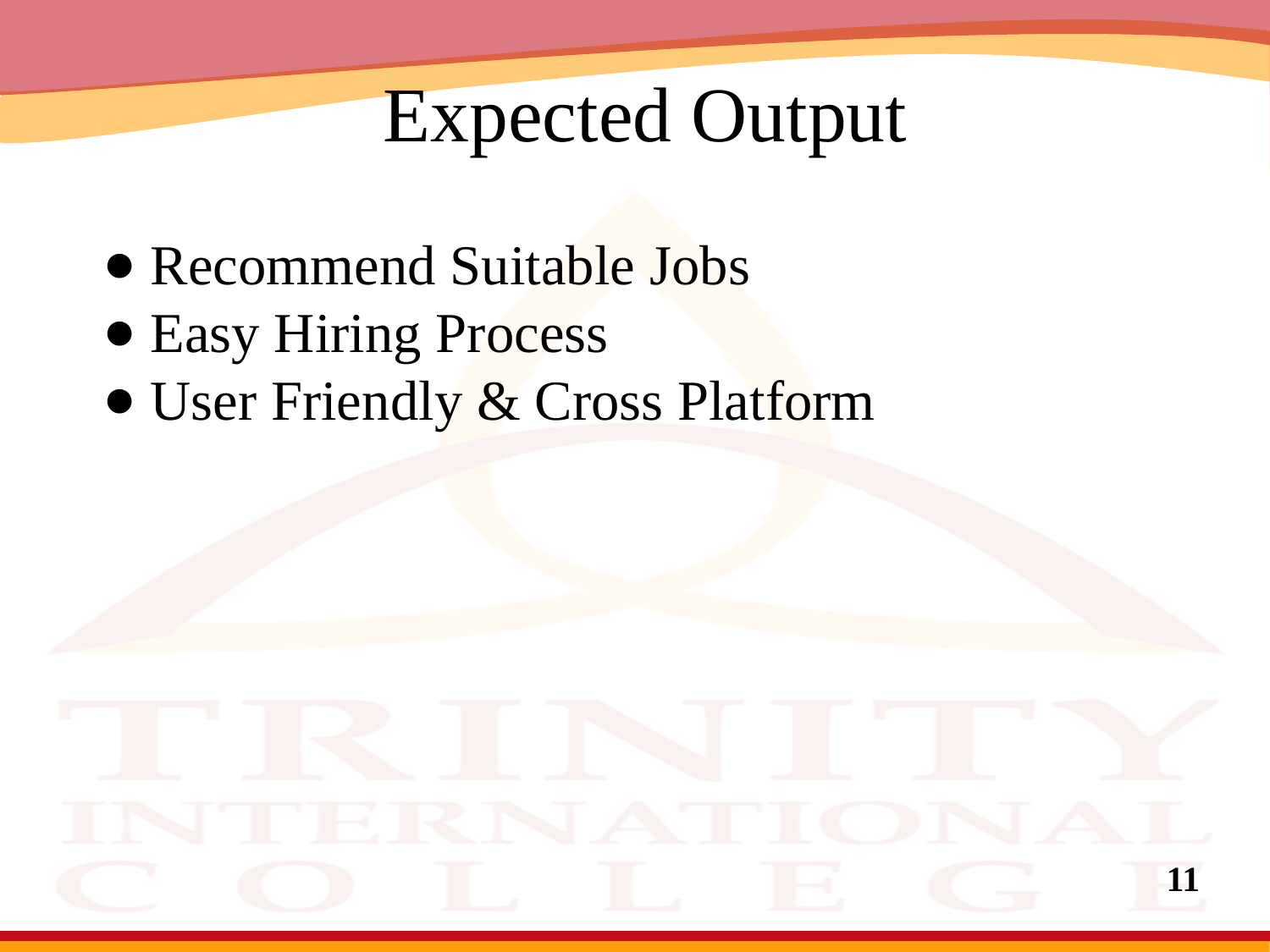

# Expected Output
Recommend Suitable Jobs
Easy Hiring Process
User Friendly & Cross Platform

11